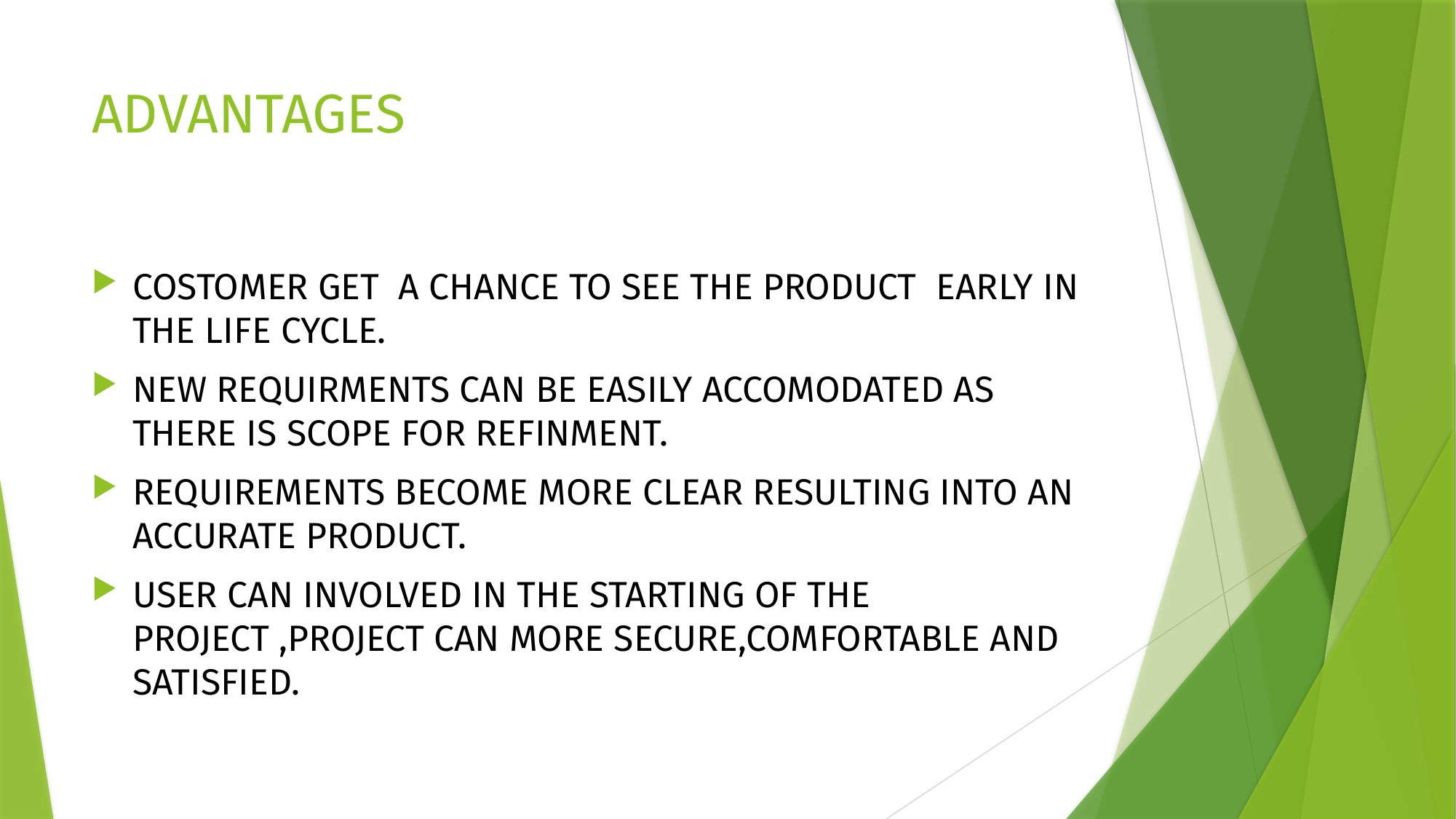

# ADVANTAGES
COSTOMER GET  A CHANCE TO SEE THE PRODUCT  EARLY IN THE LIFE CYCLE.
NEW REQUIRMENTS CAN BE EASILY ACCOMODATED AS THERE IS SCOPE FOR REFINMENT.
REQUIREMENTS BECOME MORE CLEAR RESULTING INTO AN ACCURATE PRODUCT.
USER CAN INVOLVED IN THE STARTING OF THE PROJECT ,PROJECT CAN MORE SECURE,COMFORTABLE AND SATISFIED.